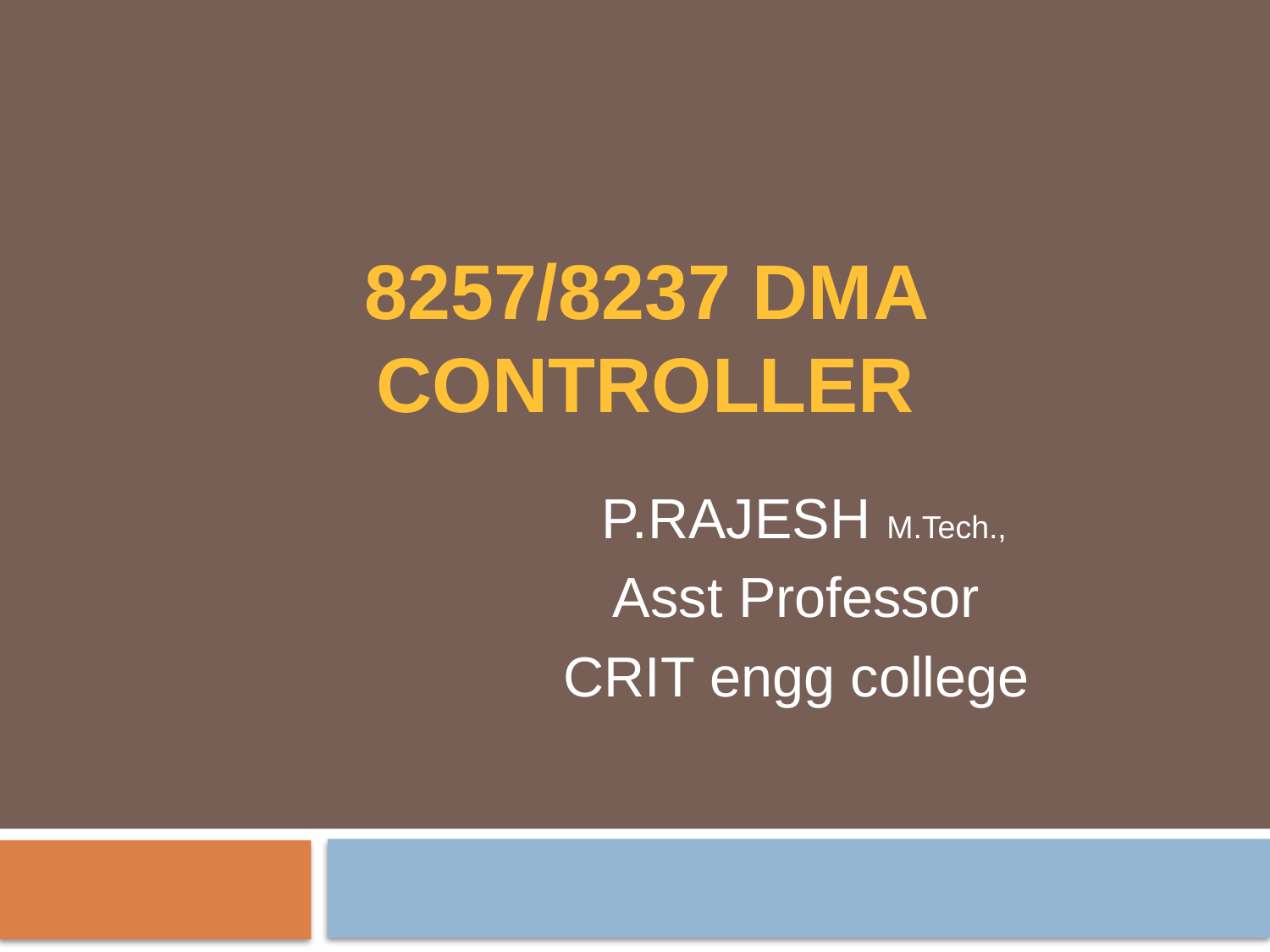

8257/8237 DMA Controller
P.RAJESH M.Tech.,
Asst Professor
CRIT engg college